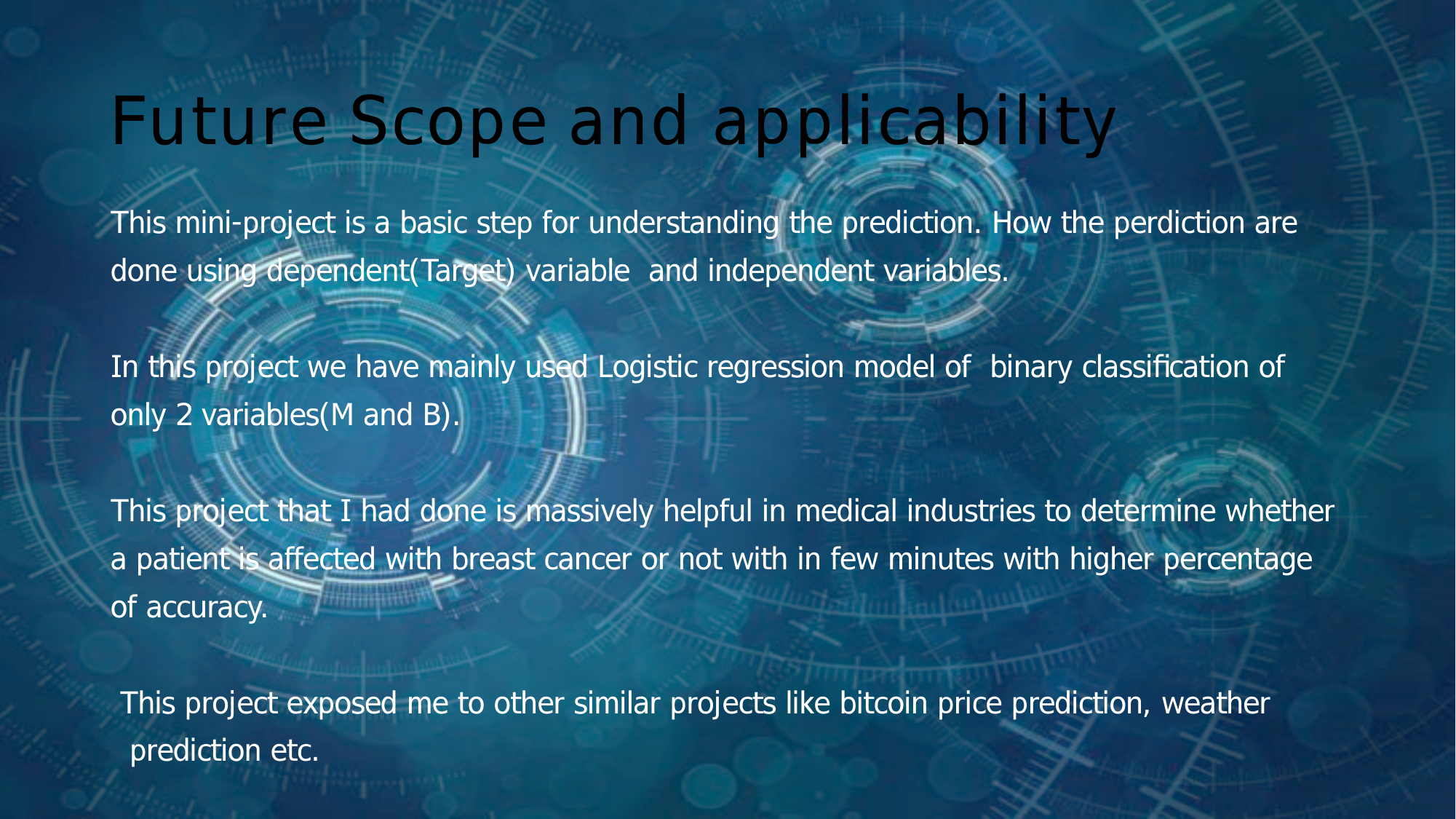

# Future Scope and applicability
This mini-project is a basic step for understanding the prediction. How the perdiction are
done using dependent(Target) variable  and independent variables.

In this project we have mainly used Logistic regression model of  binary classification of
only 2 variables(M and B).

This project that I had done is massively helpful in medical industries to determine whether
a patient is affected with breast cancer or not with in few minutes with higher percentage
of accuracy.

 This project exposed me to other similar projects like bitcoin price prediction, weather
  prediction etc.